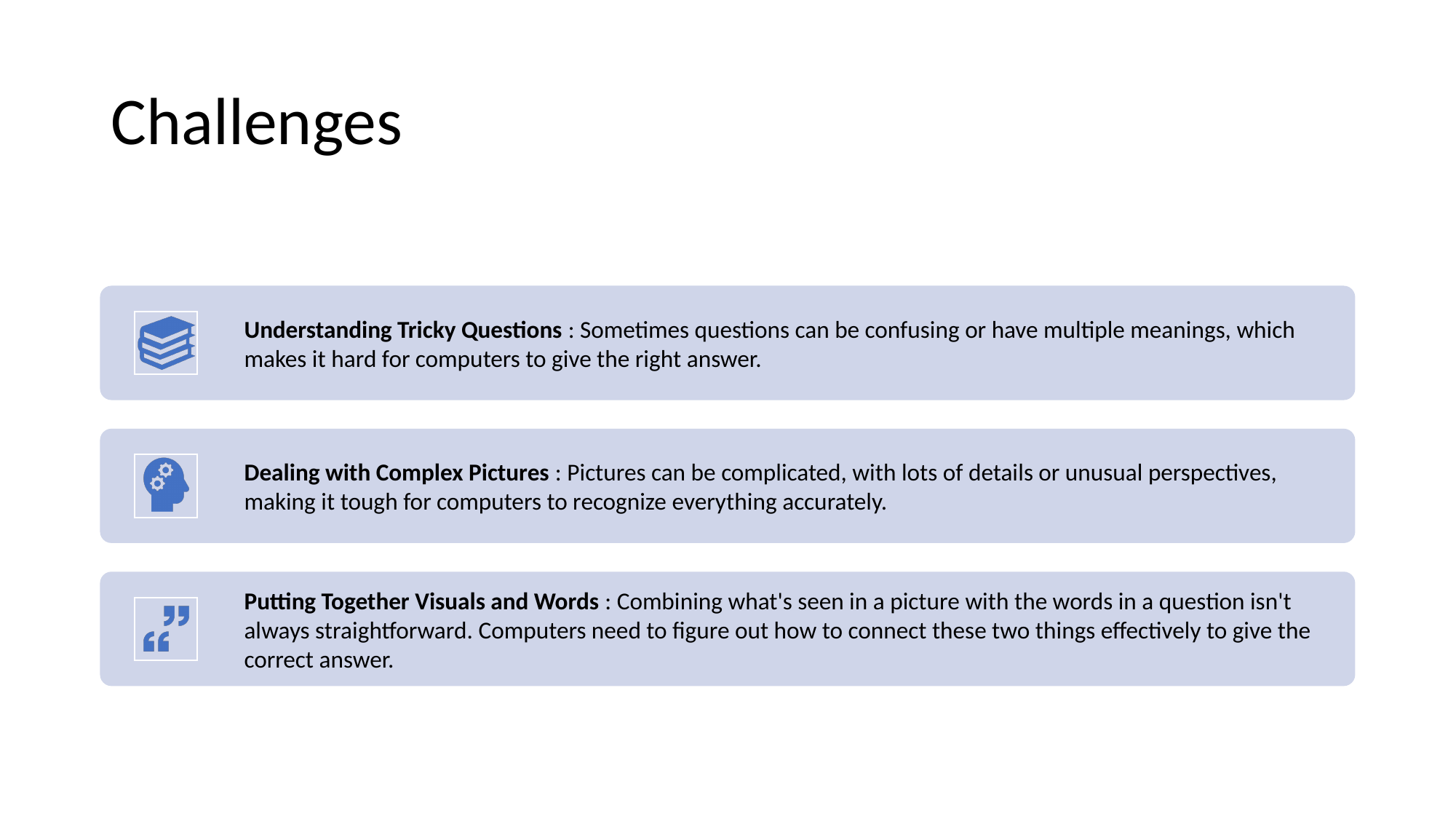

# Challenges
Understanding Tricky Questions : Sometimes questions can be confusing or have multiple meanings, which makes it hard for computers to give the right answer.
Dealing with Complex Pictures : Pictures can be complicated, with lots of details or unusual perspectives, making it tough for computers to recognize everything accurately.
Putting Together Visuals and Words : Combining what's seen in a picture with the words in a question isn't always straightforward. Computers need to figure out how to connect these two things effectively to give the correct answer.